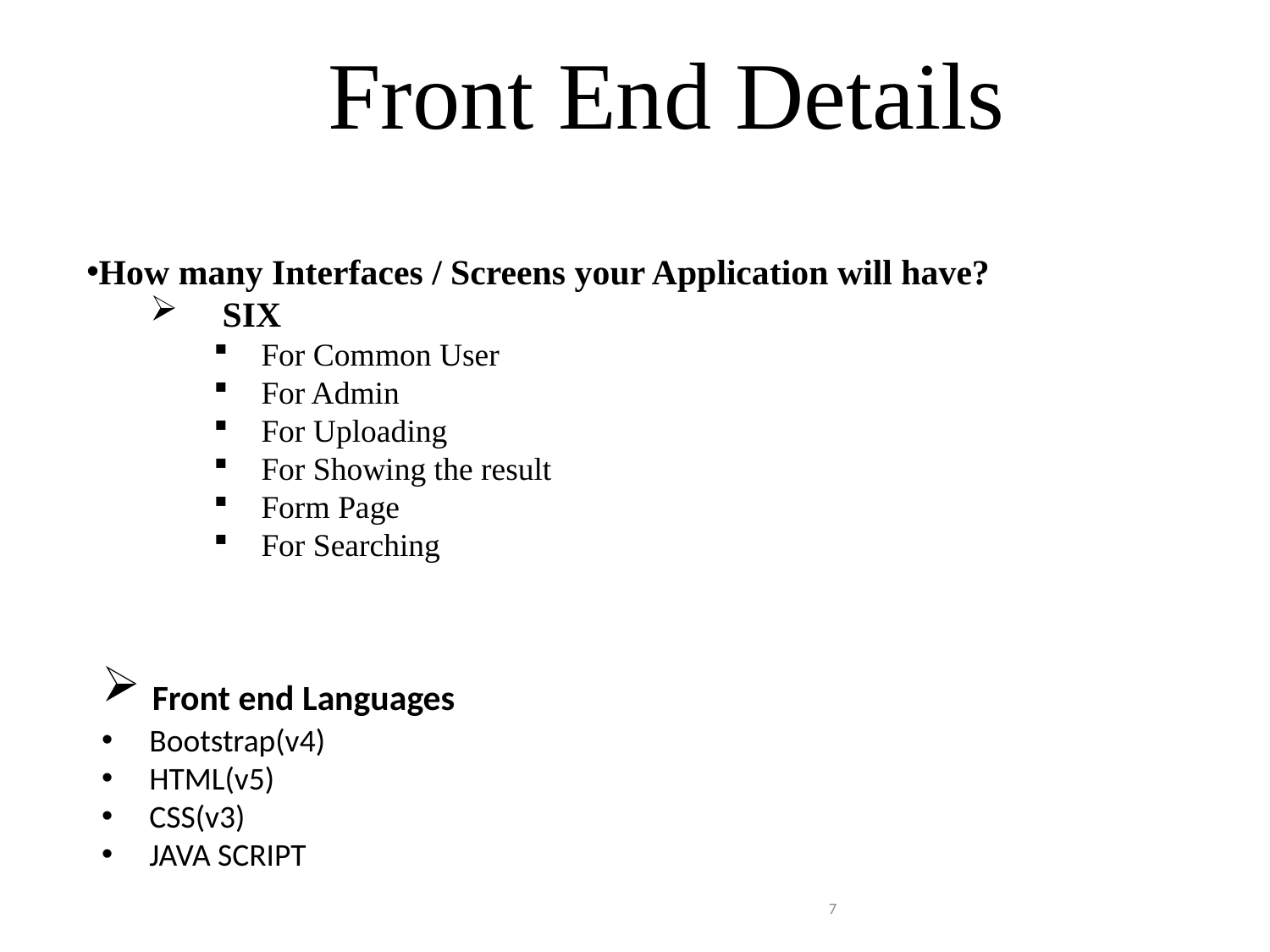

# Front End Details
How many Interfaces / Screens your Application will have?
 SIX
For Common User
For Admin
For Uploading
For Showing the result
Form Page
For Searching

 Front end Languages
Bootstrap(v4)
HTML(v5)
CSS(v3)
JAVA SCRIPT

7